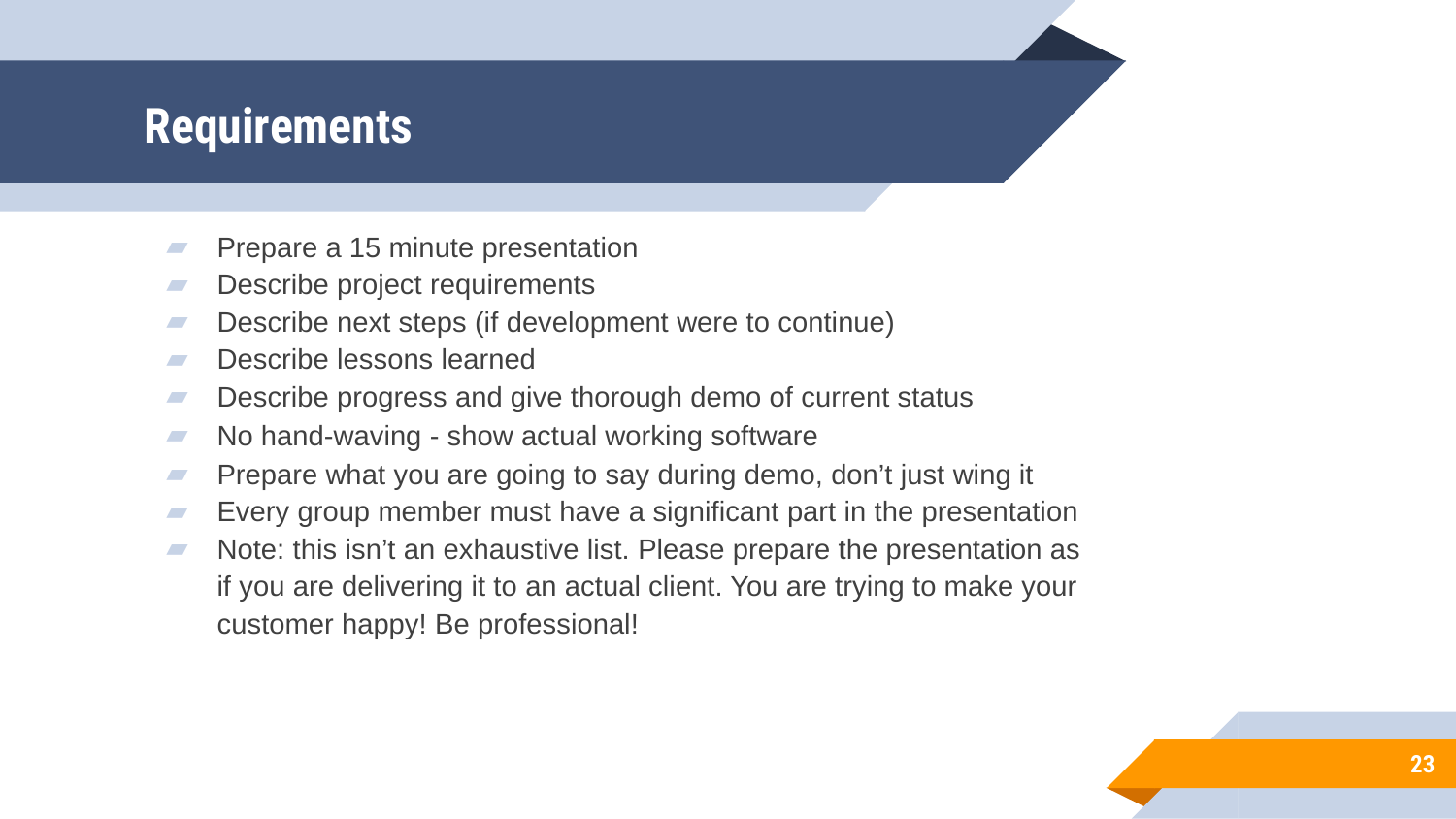

# Requirements
Prepare a 15 minute presentation
Describe project requirements
Describe next steps (if development were to continue)
Describe lessons learned
Describe progress and give thorough demo of current status
No hand-waving - show actual working software
Prepare what you are going to say during demo, don’t just wing it
Every group member must have a significant part in the presentation
Note: this isn’t an exhaustive list. Please prepare the presentation as if you are delivering it to an actual client. You are trying to make your customer happy! Be professional!
23